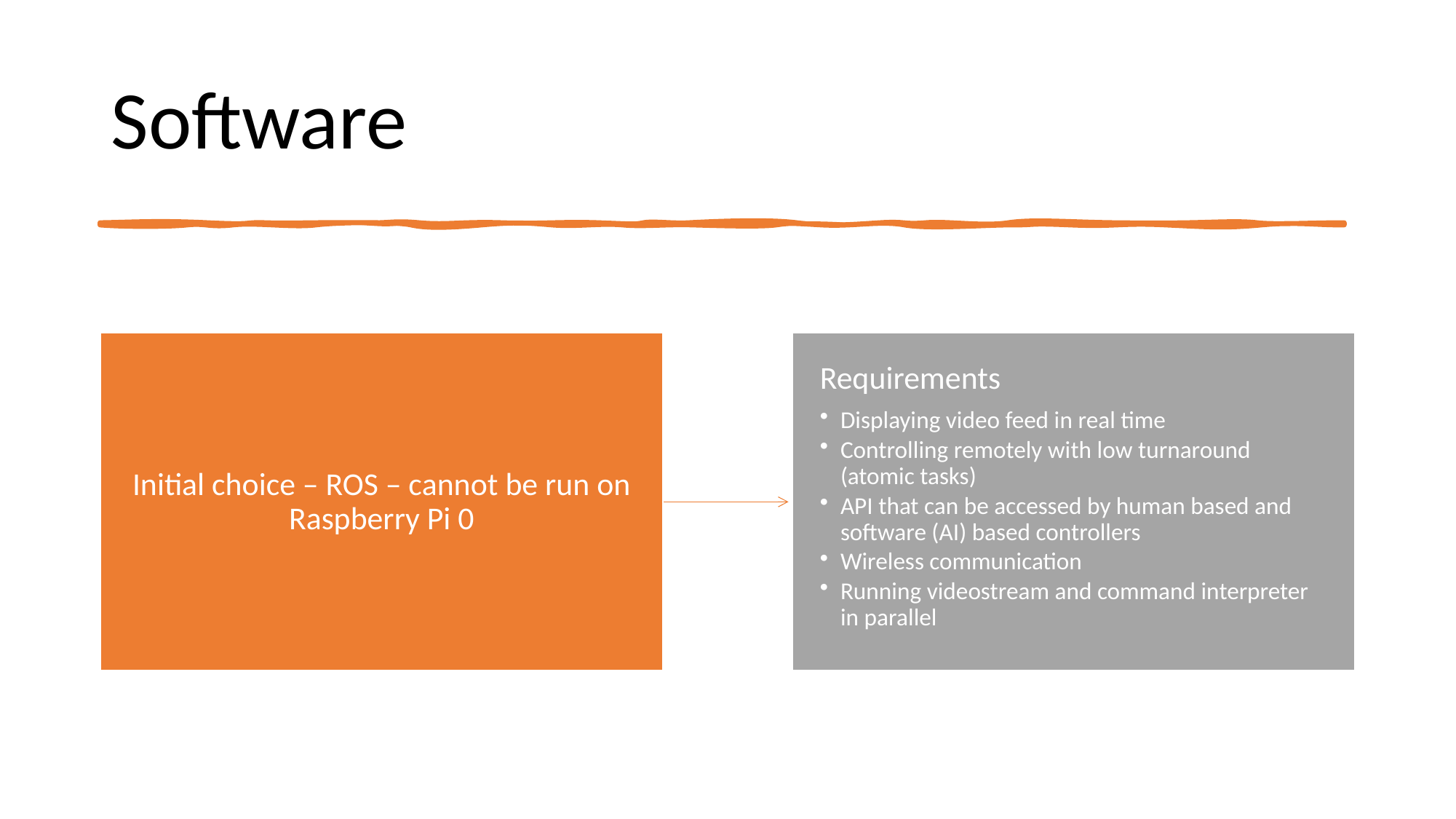

# Software

Initial choice – ROS – cannot be run on Raspberry Pi 0
Requirements
Displaying video feed in real time
Controlling remotely with low turnaround (atomic tasks)
API that can be accessed by human based and software (AI) based controllers
Wireless communication
Running videostream and command interpreter in parallel